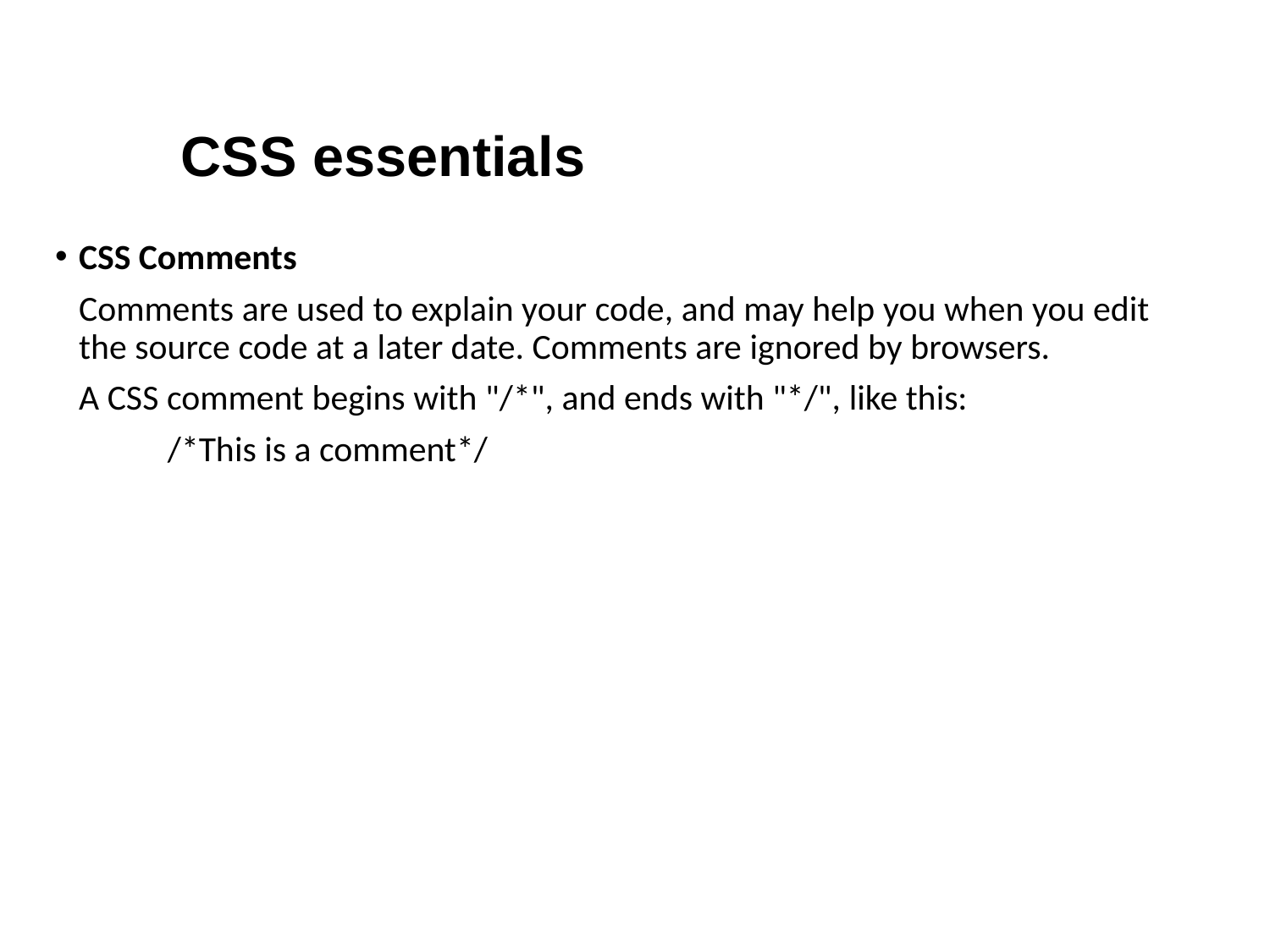

# CSS essentials
CSS Comments
	Comments are used to explain your code, and may help you when you edit the source code at a later date. Comments are ignored by browsers.
	A CSS comment begins with "/*", and ends with "*/", like this:
              /*This is a comment*/